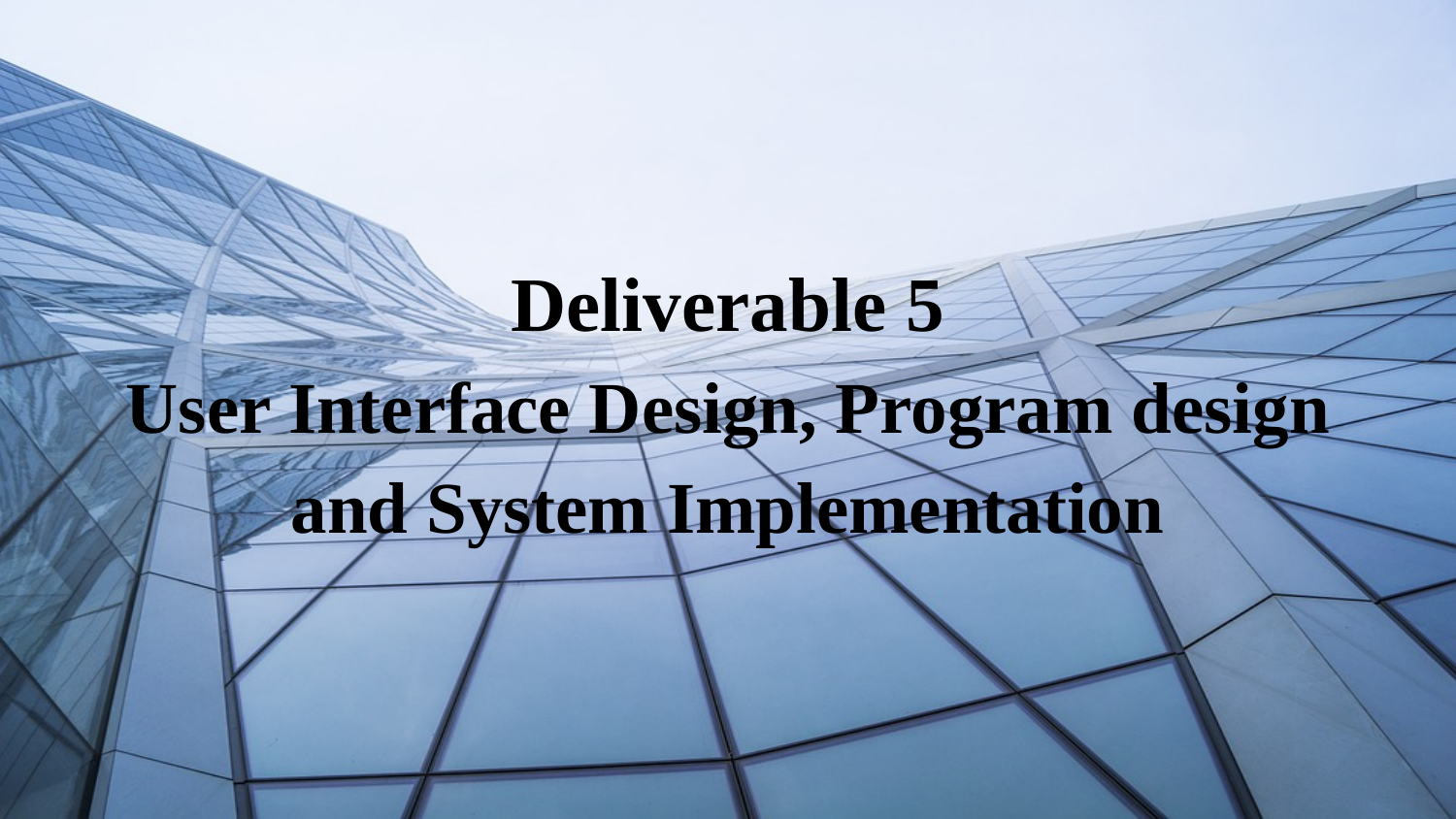

Deliverable 5
User Interface Design, Program design and System Implementation